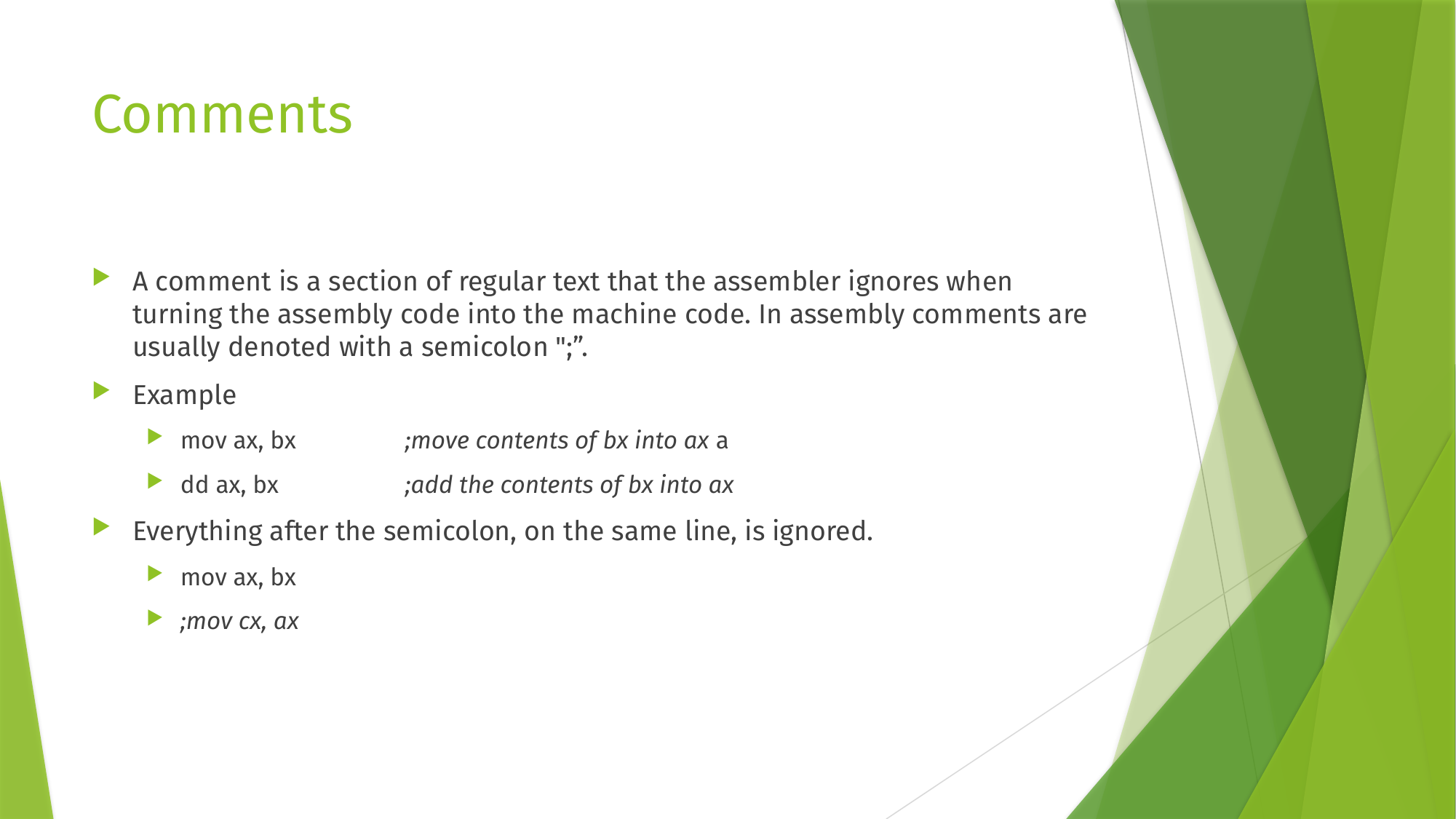

# Comments
A comment is a section of regular text that the assembler ignores when turning the assembly code into the machine code. In assembly comments are usually denoted with a semicolon ";”.
Example
mov ax, bx	 ;move contents of bx into ax a
dd ax, bx		 ;add the contents of bx into ax
Everything after the semicolon, on the same line, is ignored.
mov ax, bx
;mov cx, ax